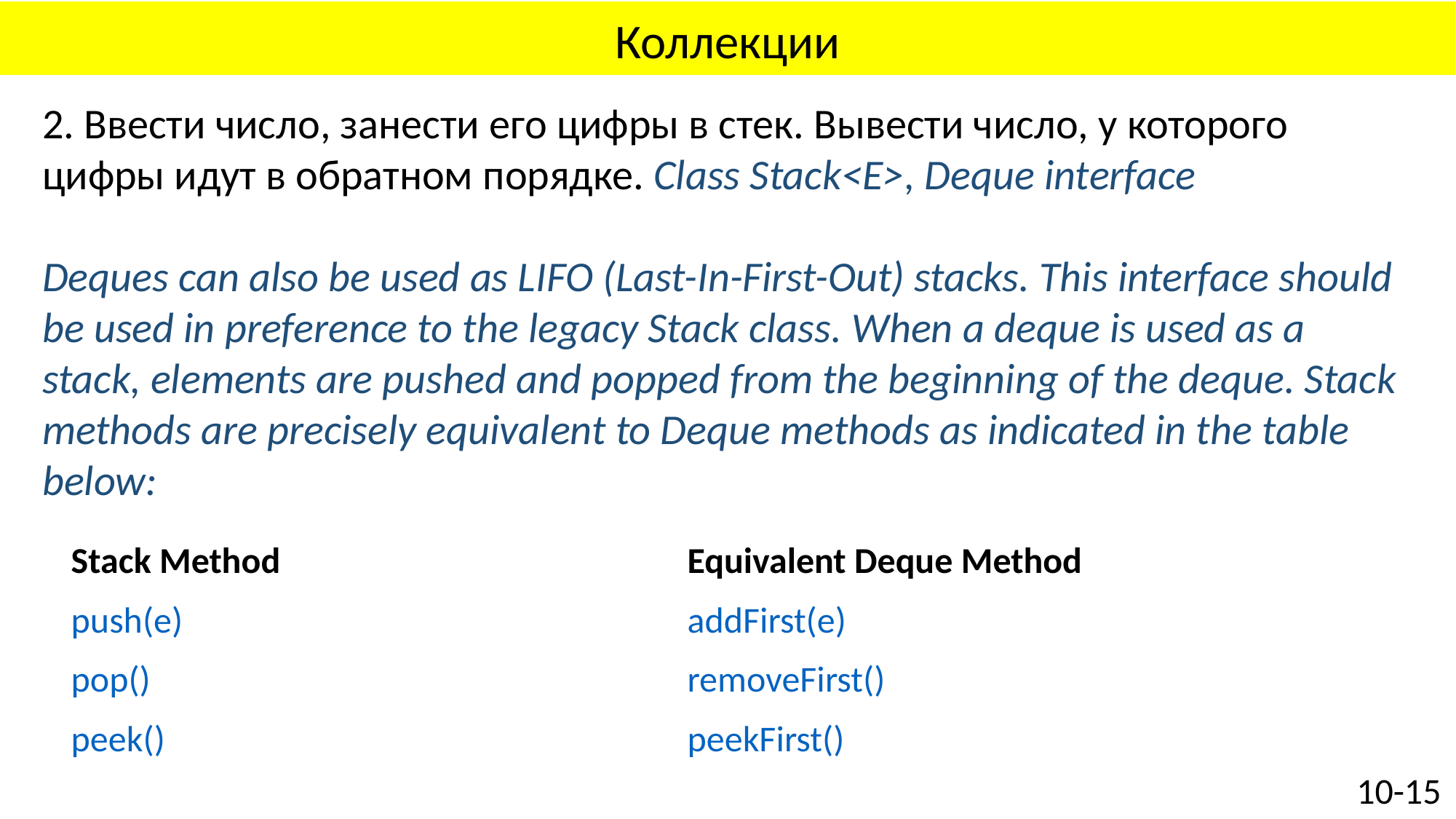

# Коллекции
2. Ввести число, занести его цифры в стек. Вывести число, у которого цифры идут в обратном порядке. Class Stack<E>, Deque interface

Deques can also be used as LIFO (Last-In-First-Out) stacks. This interface should be used in preference to the legacy Stack class. When a deque is used as a stack, elements are pushed and popped from the beginning of the deque. Stack methods are precisely equivalent to Deque methods as indicated in the table below:

| Stack Method | Equivalent Deque Method |
| --- | --- |
| push(e) | addFirst(e) |
| pop() | removeFirst() |
| peek() | peekFirst() |
10-15